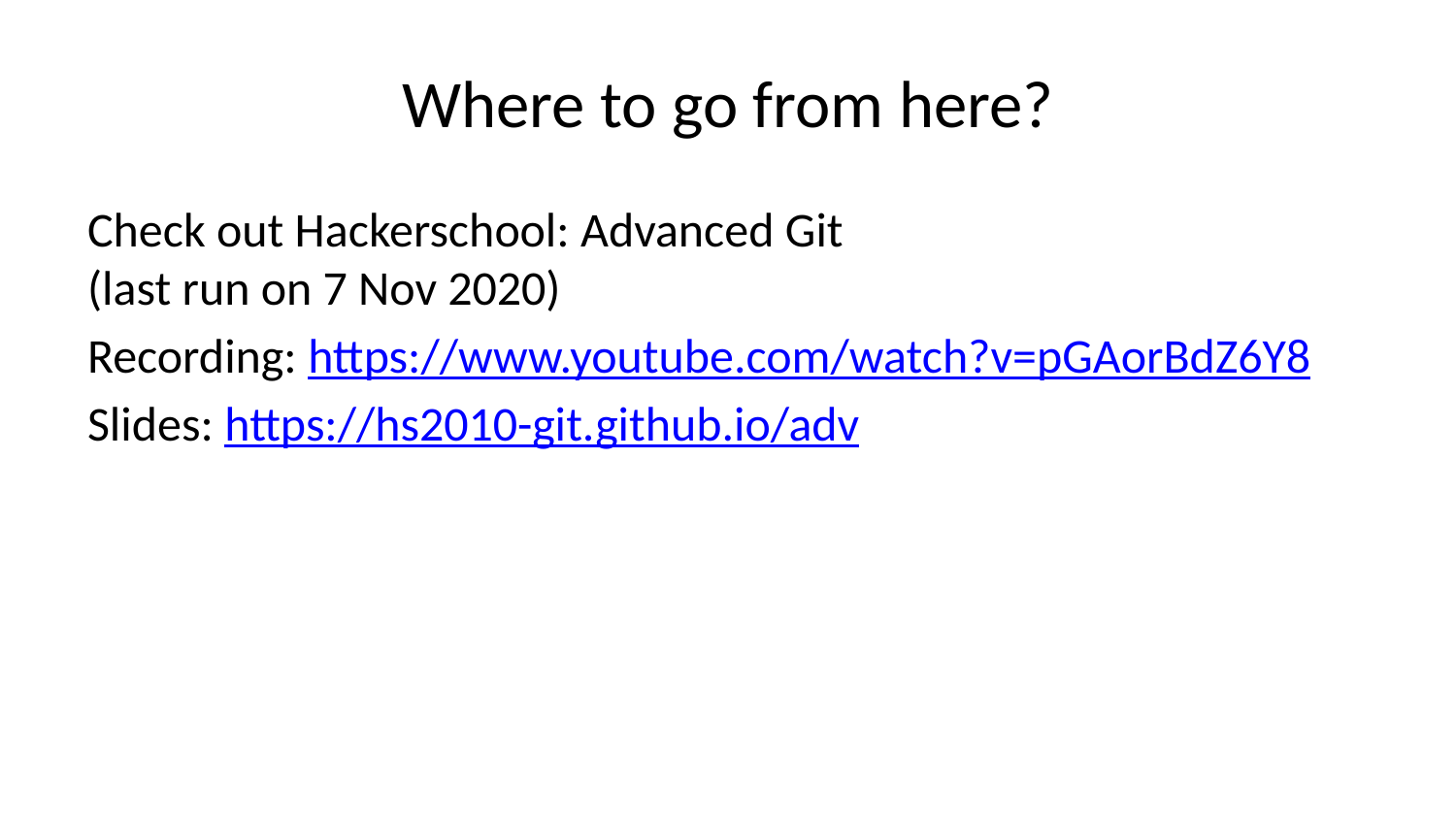

# Where to go from here?
Check out Hackerschool: Advanced Git
(last run on 7 Nov 2020)
Recording: https://www.youtube.com/watch?v=pGAorBdZ6Y8
Slides: https://hs2010-git.github.io/adv